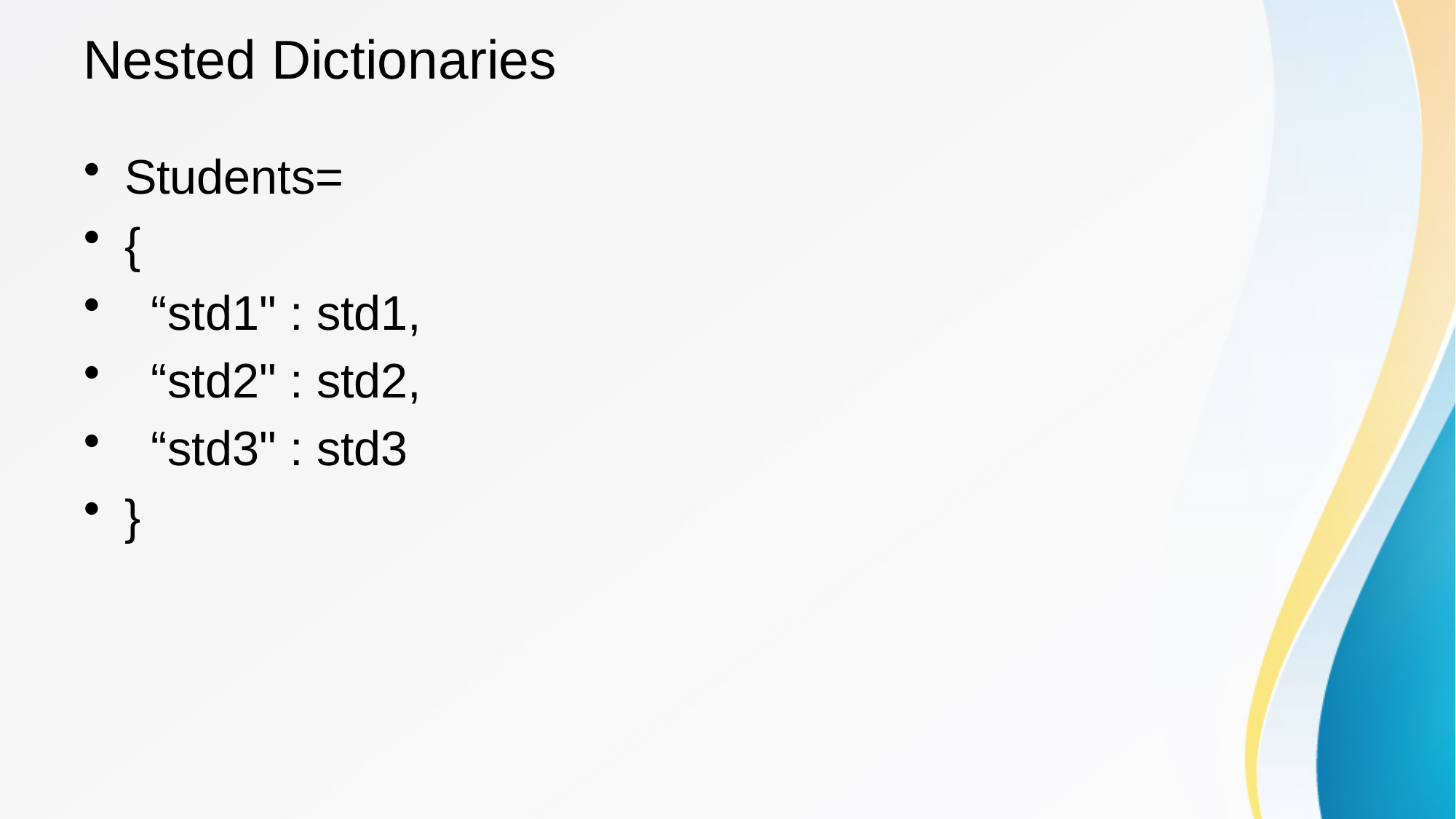

# Nested Dictionaries
Students=
{
  “std1" : std1,
  “std2" : std2,
  “std3" : std3
}